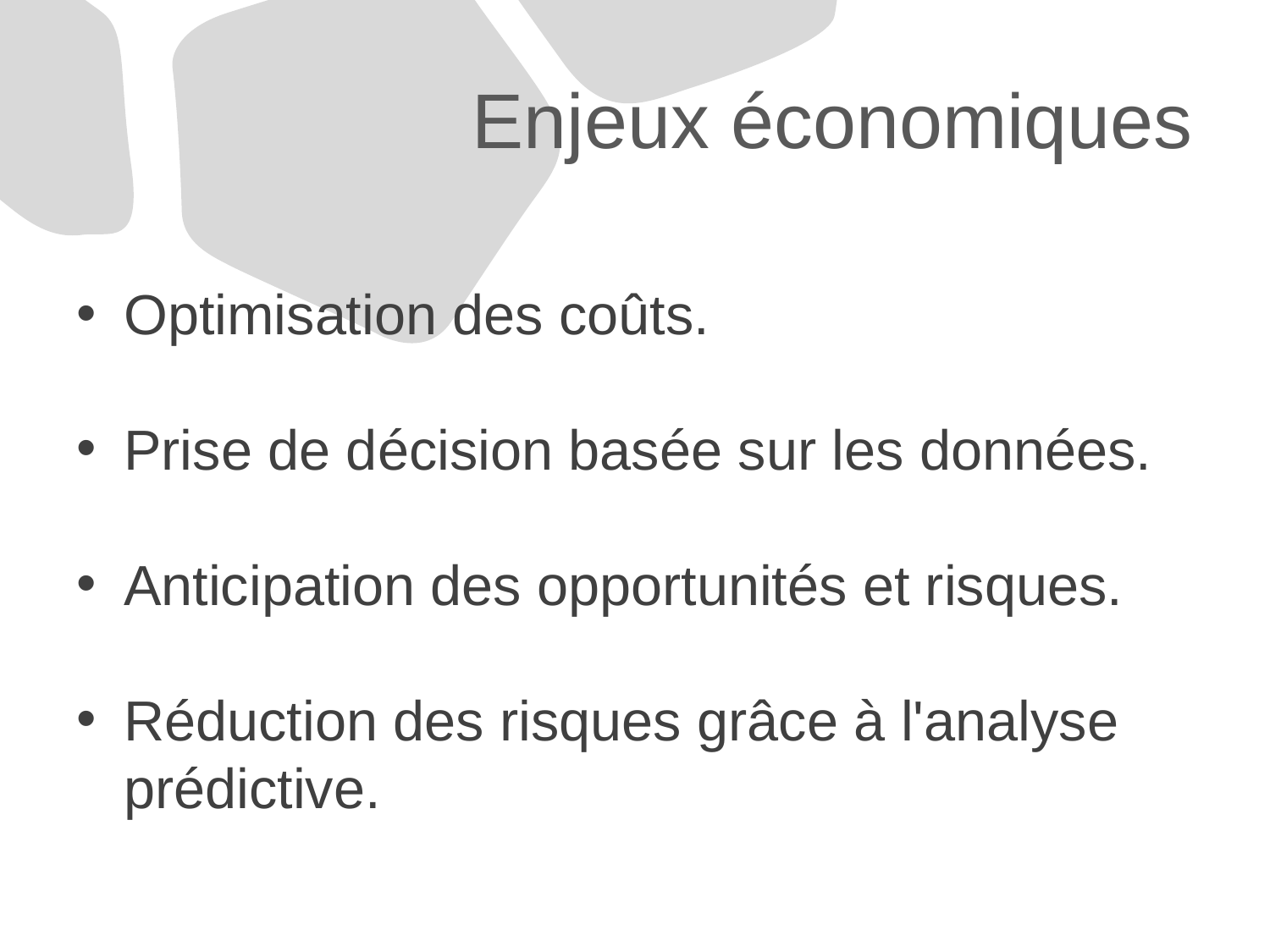

# Enjeux économiques
Optimisation des coûts.

Prise de décision basée sur les données.

Anticipation des opportunités et risques.

Réduction des risques grâce à l'analyse prédictive.